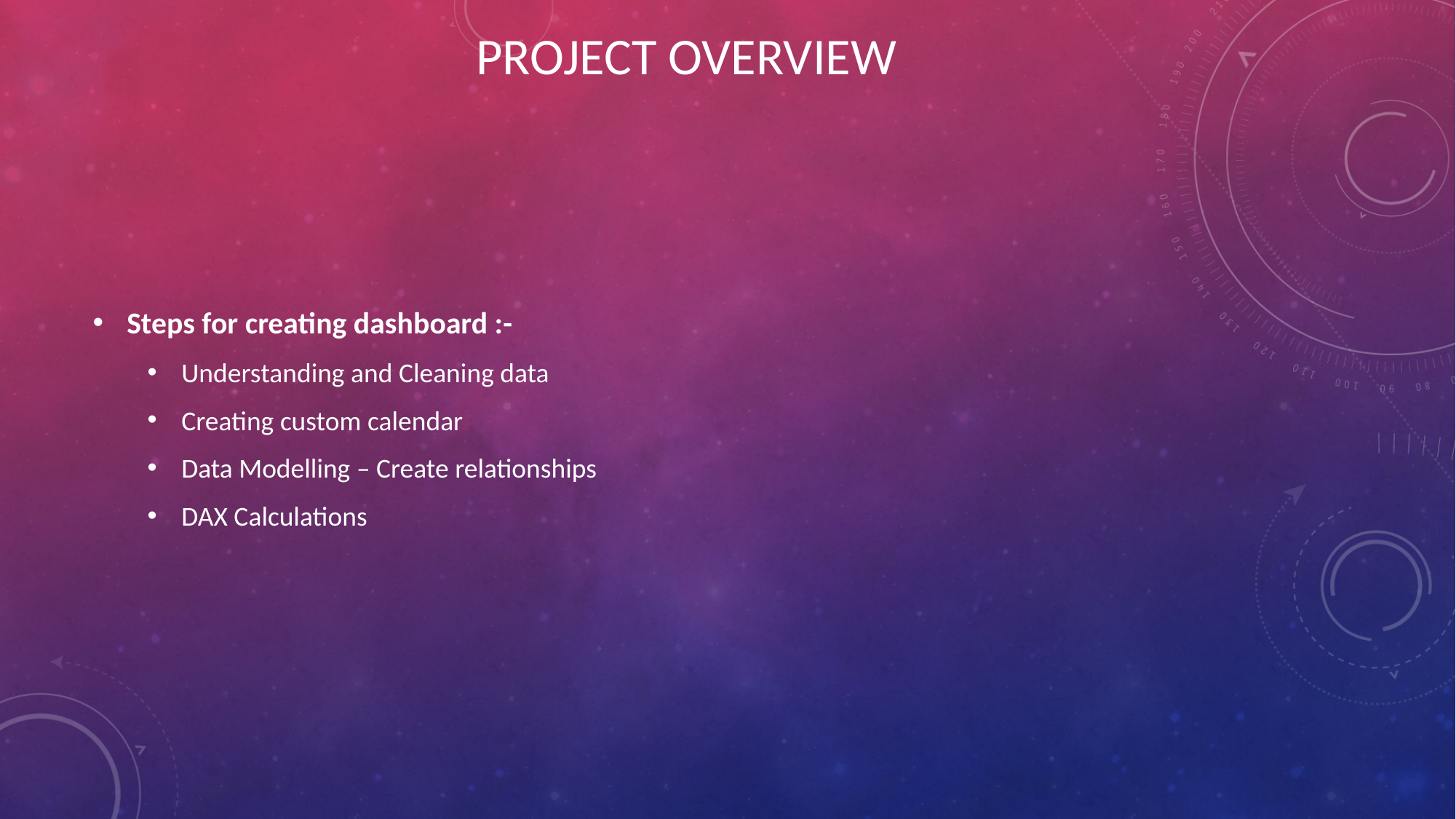

# PROJECT OVERVIEW
Steps for creating dashboard :-
Understanding and Cleaning data
Creating custom calendar
Data Modelling – Create relationships
DAX Calculations